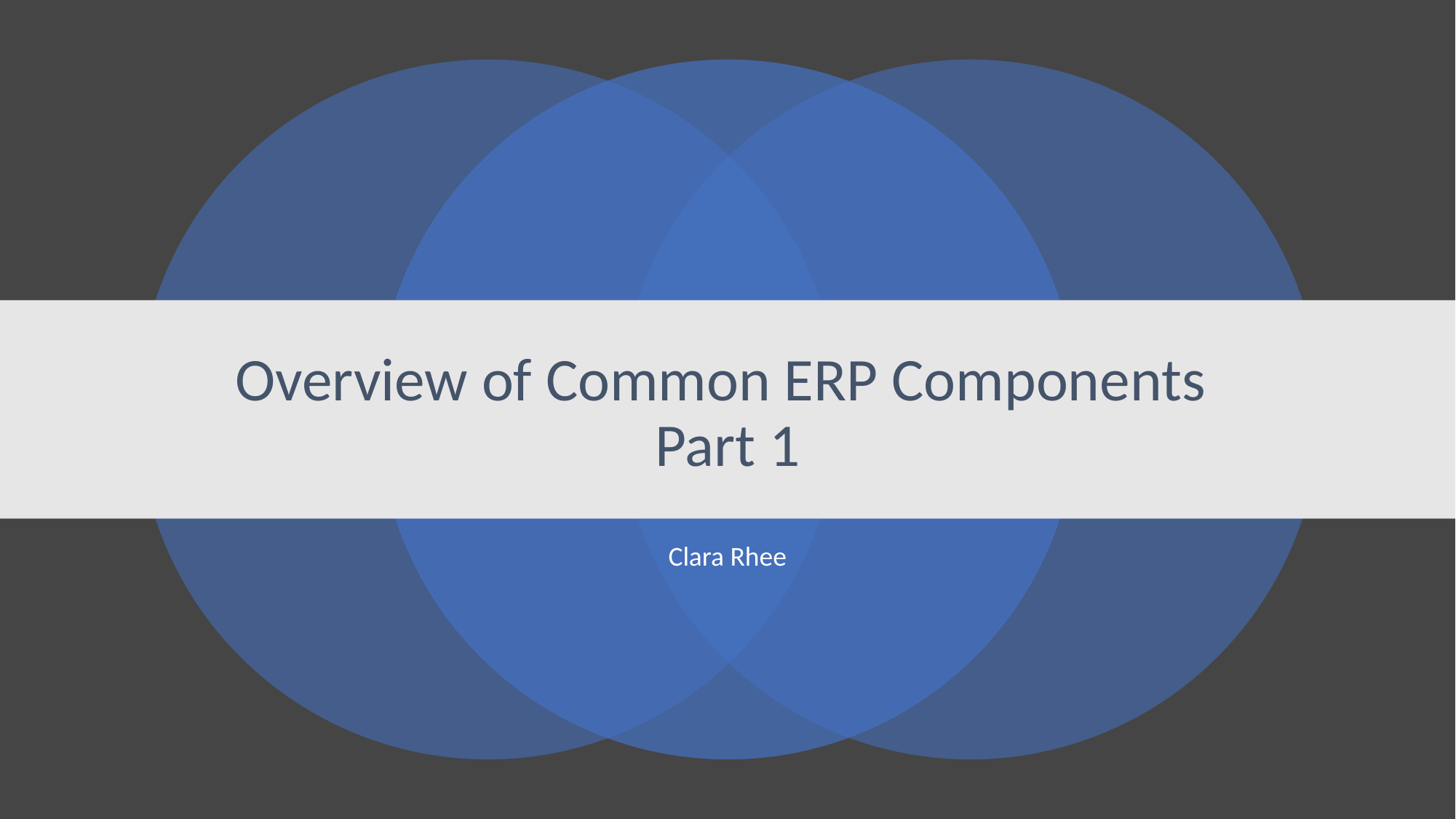

# Overview of Common ERP Components Part 1
Clara Rhee